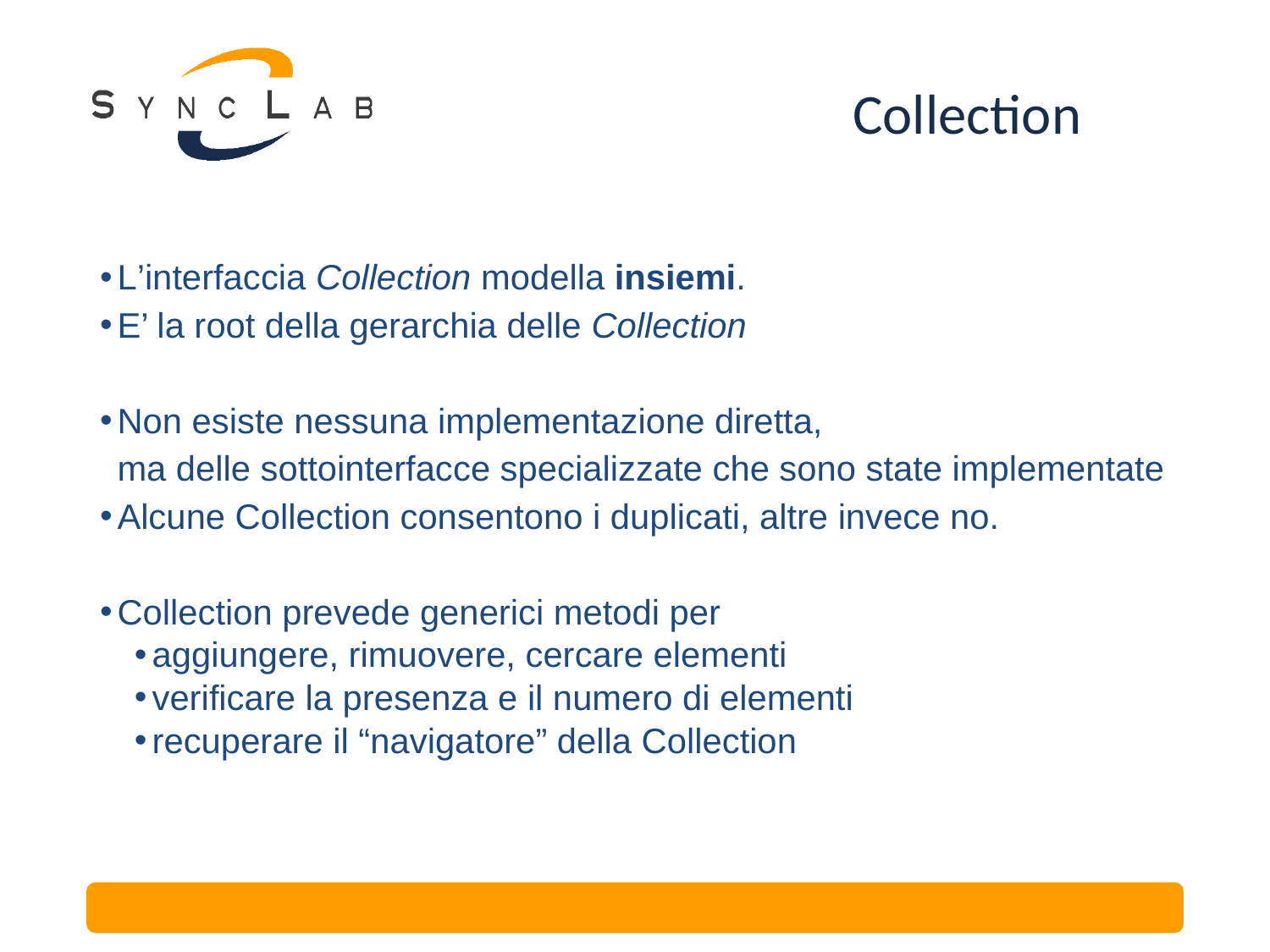

# Collection
L’interfaccia Collection modella insiemi.
E’ la root della gerarchia delle Collection

Non esiste nessuna implementazione diretta,
	ma delle sottointerfacce specializzate che sono state implementate
Alcune Collection consentono i duplicati, altre invece no.

Collection prevede generici metodi per
aggiungere, rimuovere, cercare elementi
verificare la presenza e il numero di elementi
recuperare il “navigatore” della Collection